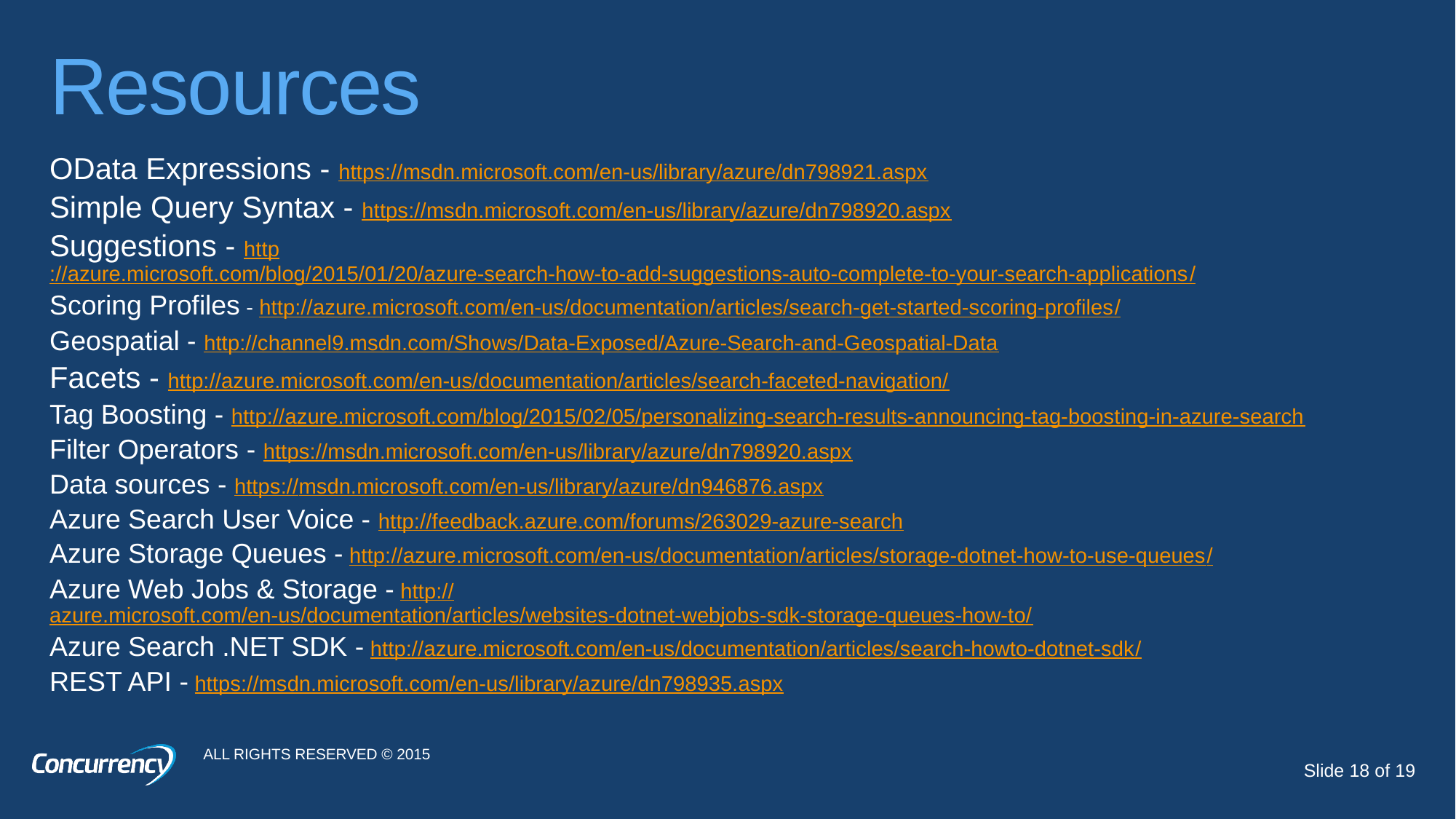

# Resources
OData Expressions - https://msdn.microsoft.com/en-us/library/azure/dn798921.aspx
Simple Query Syntax - https://msdn.microsoft.com/en-us/library/azure/dn798920.aspx
Suggestions - http://azure.microsoft.com/blog/2015/01/20/azure-search-how-to-add-suggestions-auto-complete-to-your-search-applications/
Scoring Profiles - http://azure.microsoft.com/en-us/documentation/articles/search-get-started-scoring-profiles/
Geospatial - http://channel9.msdn.com/Shows/Data-Exposed/Azure-Search-and-Geospatial-Data
Facets - http://azure.microsoft.com/en-us/documentation/articles/search-faceted-navigation/
Tag Boosting - http://azure.microsoft.com/blog/2015/02/05/personalizing-search-results-announcing-tag-boosting-in-azure-search
Filter Operators - https://msdn.microsoft.com/en-us/library/azure/dn798920.aspx
Data sources - https://msdn.microsoft.com/en-us/library/azure/dn946876.aspx
Azure Search User Voice - http://feedback.azure.com/forums/263029-azure-search
Azure Storage Queues - http://azure.microsoft.com/en-us/documentation/articles/storage-dotnet-how-to-use-queues/
Azure Web Jobs & Storage - http://azure.microsoft.com/en-us/documentation/articles/websites-dotnet-webjobs-sdk-storage-queues-how-to/
Azure Search .NET SDK - http://azure.microsoft.com/en-us/documentation/articles/search-howto-dotnet-sdk/
REST API - https://msdn.microsoft.com/en-us/library/azure/dn798935.aspx